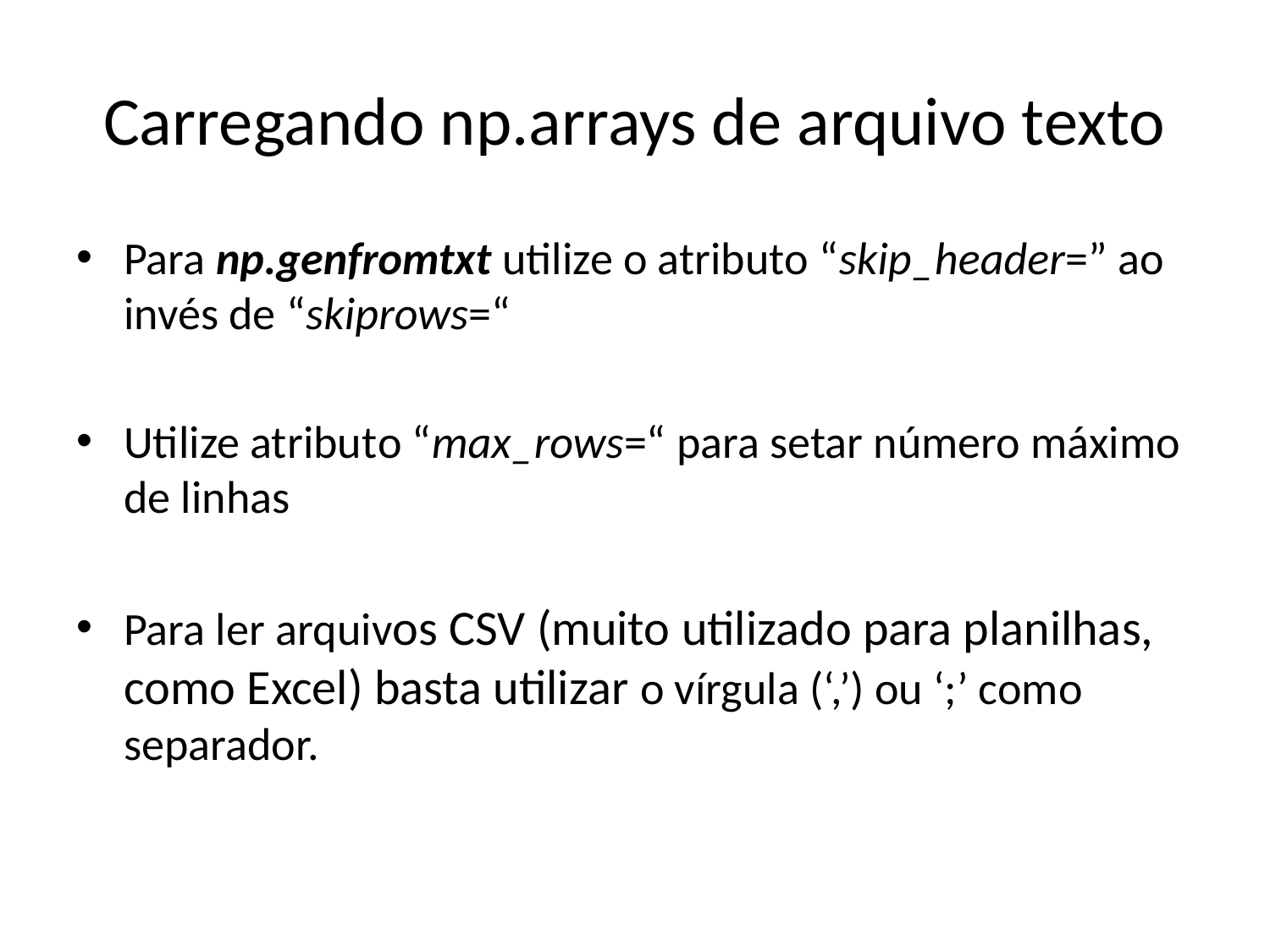

# Carregando np.arrays de arquivo texto
Para np.genfromtxt utilize o atributo “skip_header=” ao invés de “skiprows=“

Utilize atributo “max_rows=“ para setar número máximo de linhas

Para ler arquivos CSV (muito utilizado para planilhas, como Excel) basta utilizar o vírgula (‘,’) ou ‘;’ como separador.